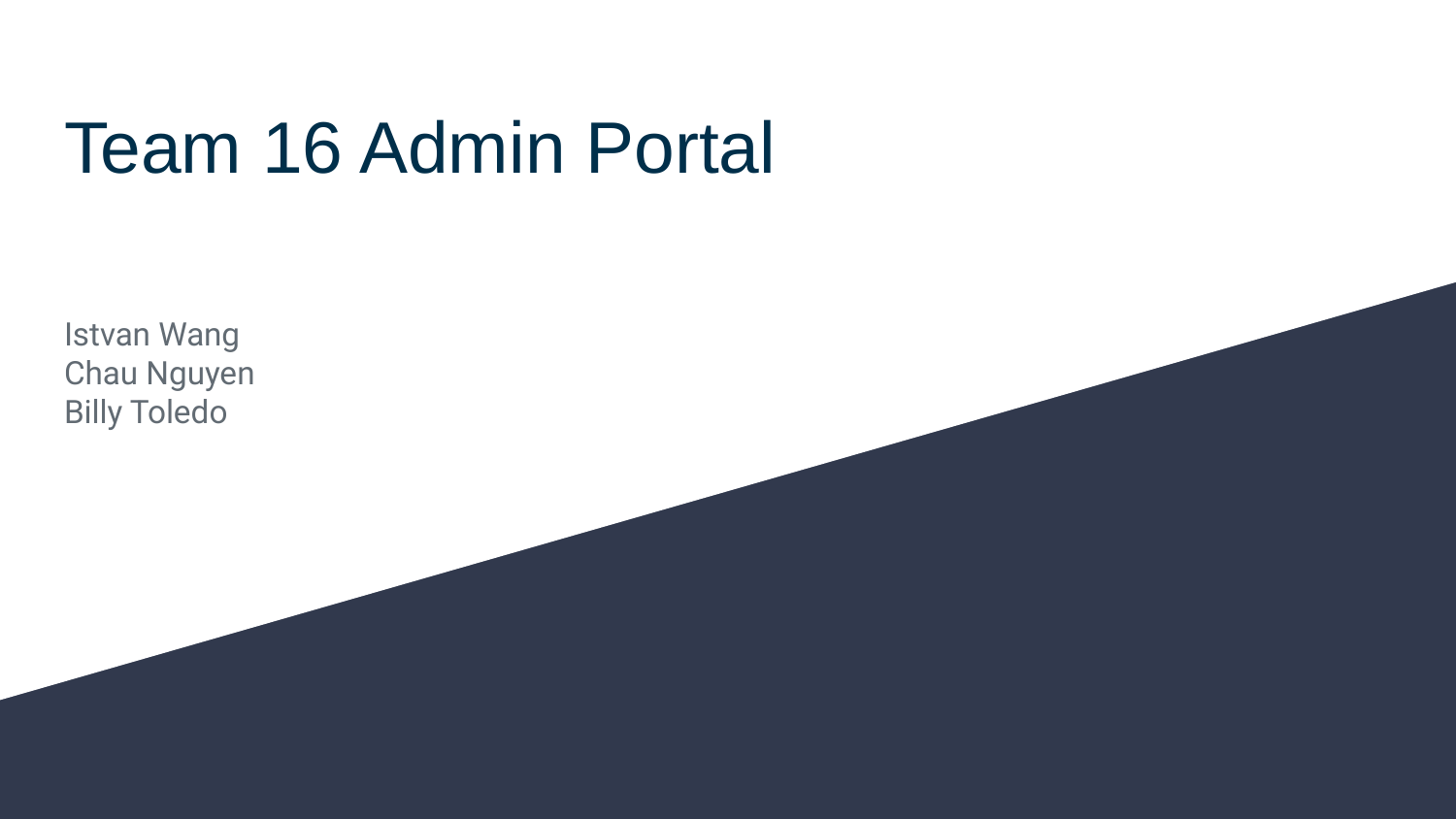

# Team 16 Admin Portal
Istvan Wang
Chau Nguyen
Billy Toledo